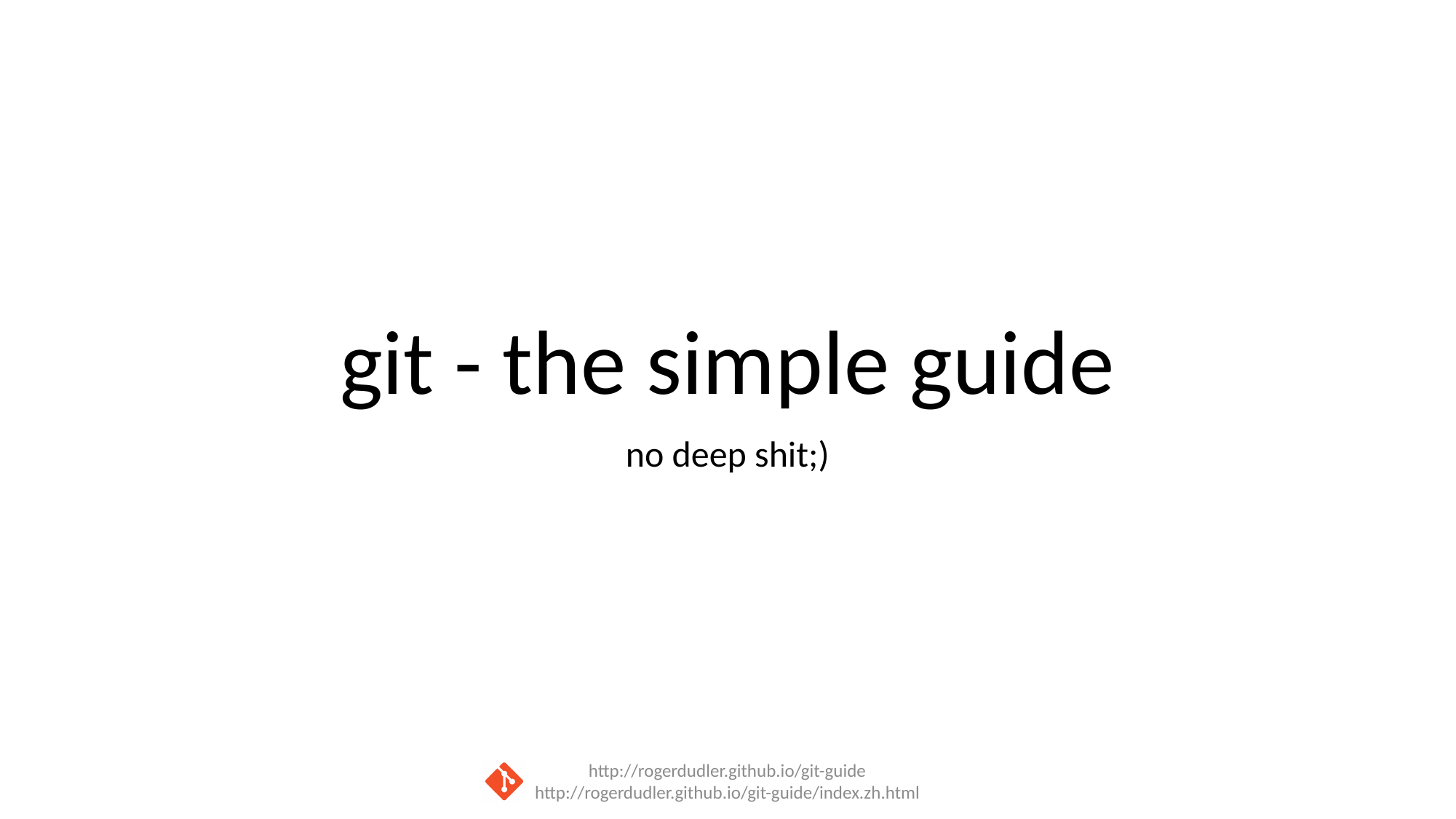

# git - the simple guide
no deep shit;)
http://rogerdudler.github.io/git-guide
http://rogerdudler.github.io/git-guide/index.zh.html